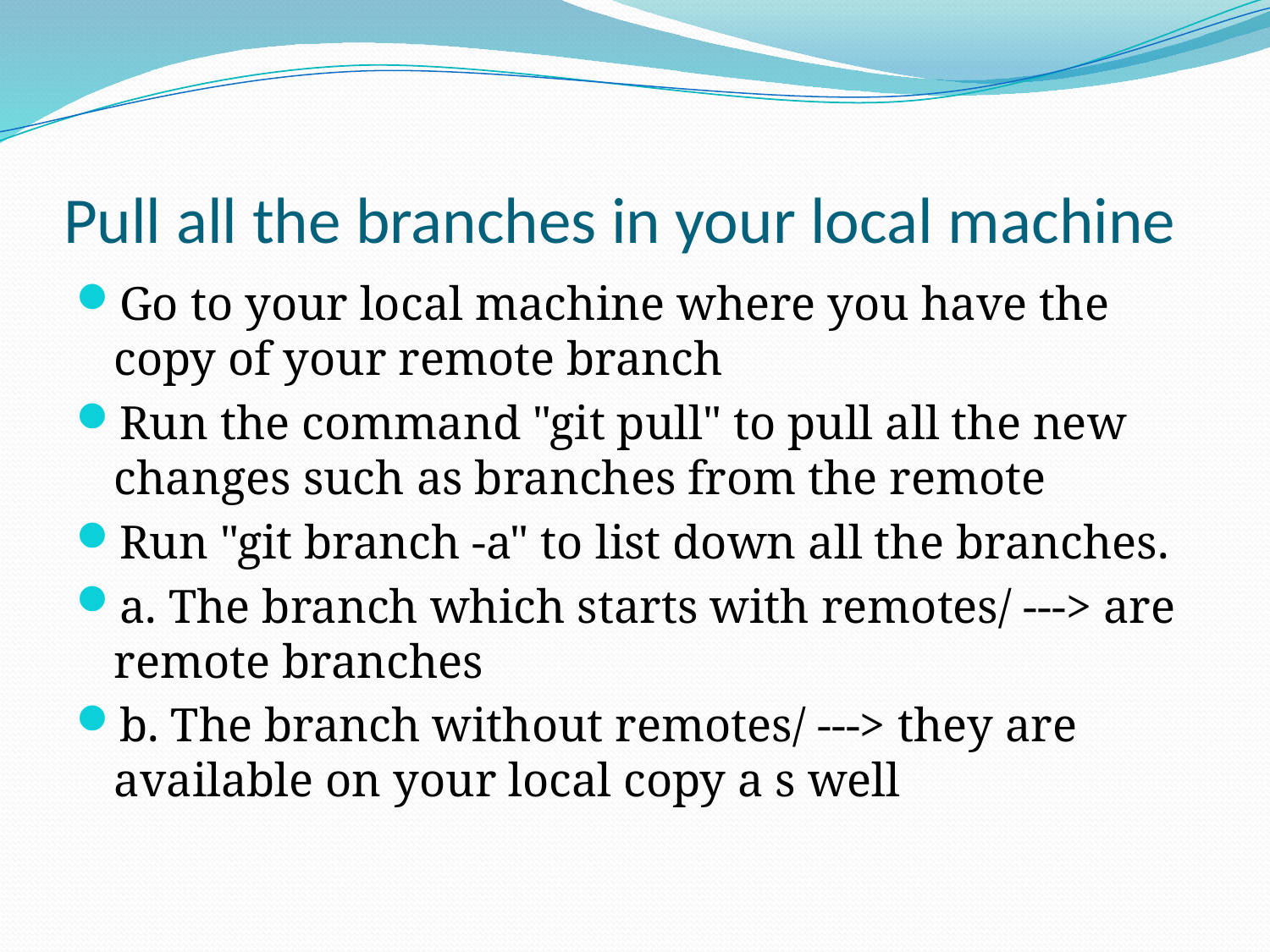

# Pull all the branches in your local machine
Go to your local machine where you have the copy of your remote branch
Run the command "git pull" to pull all the new changes such as branches from the remote
Run "git branch -a" to list down all the branches.
a. The branch which starts with remotes/ ---> are remote branches
b. The branch without remotes/ ---> they are available on your local copy a s well